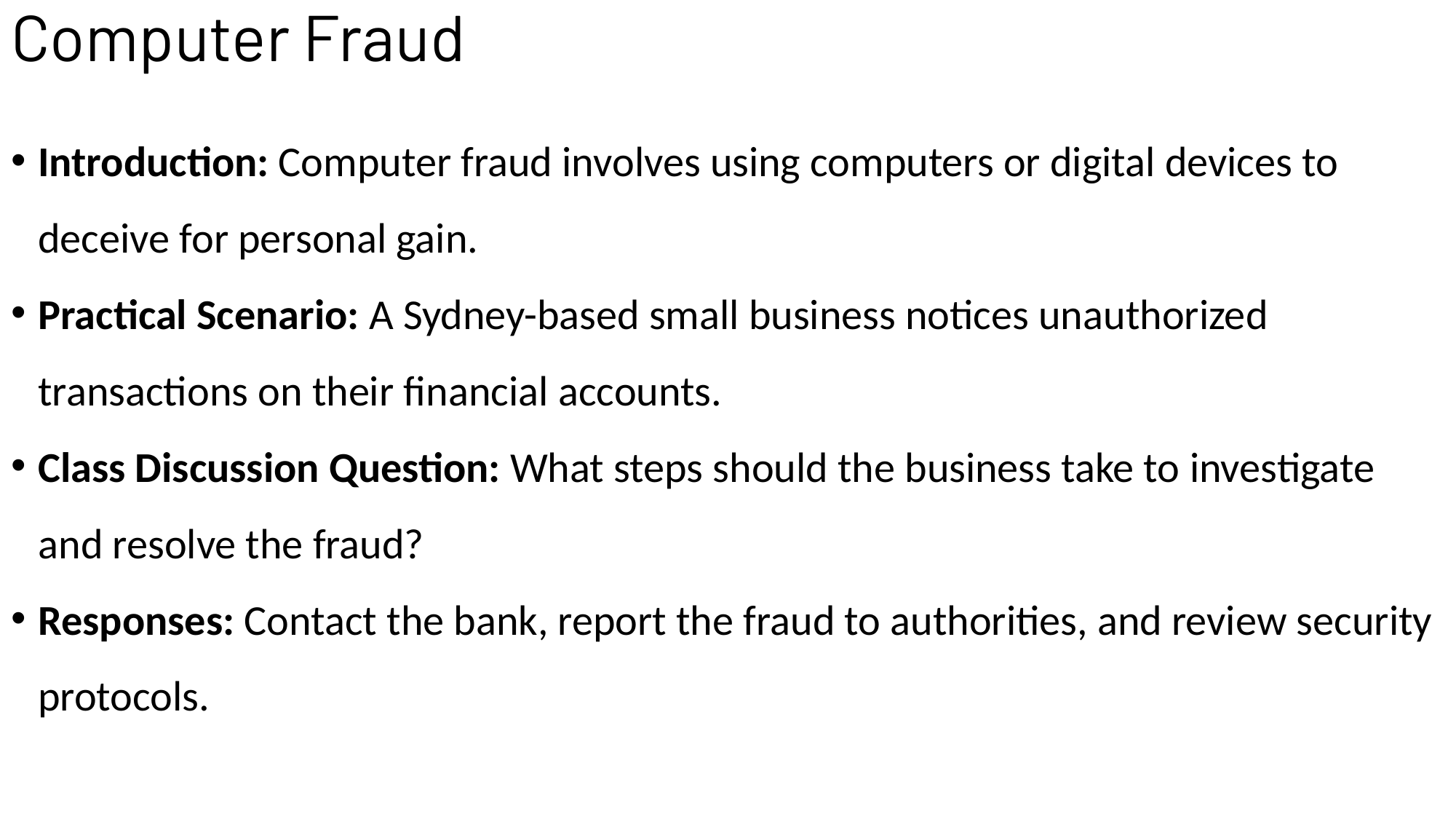

# Computer Fraud
Introduction: Computer fraud involves using computers or digital devices to deceive for personal gain.
Practical Scenario: A Sydney-based small business notices unauthorized transactions on their financial accounts.
Class Discussion Question: What steps should the business take to investigate and resolve the fraud?
Responses: Contact the bank, report the fraud to authorities, and review security protocols.